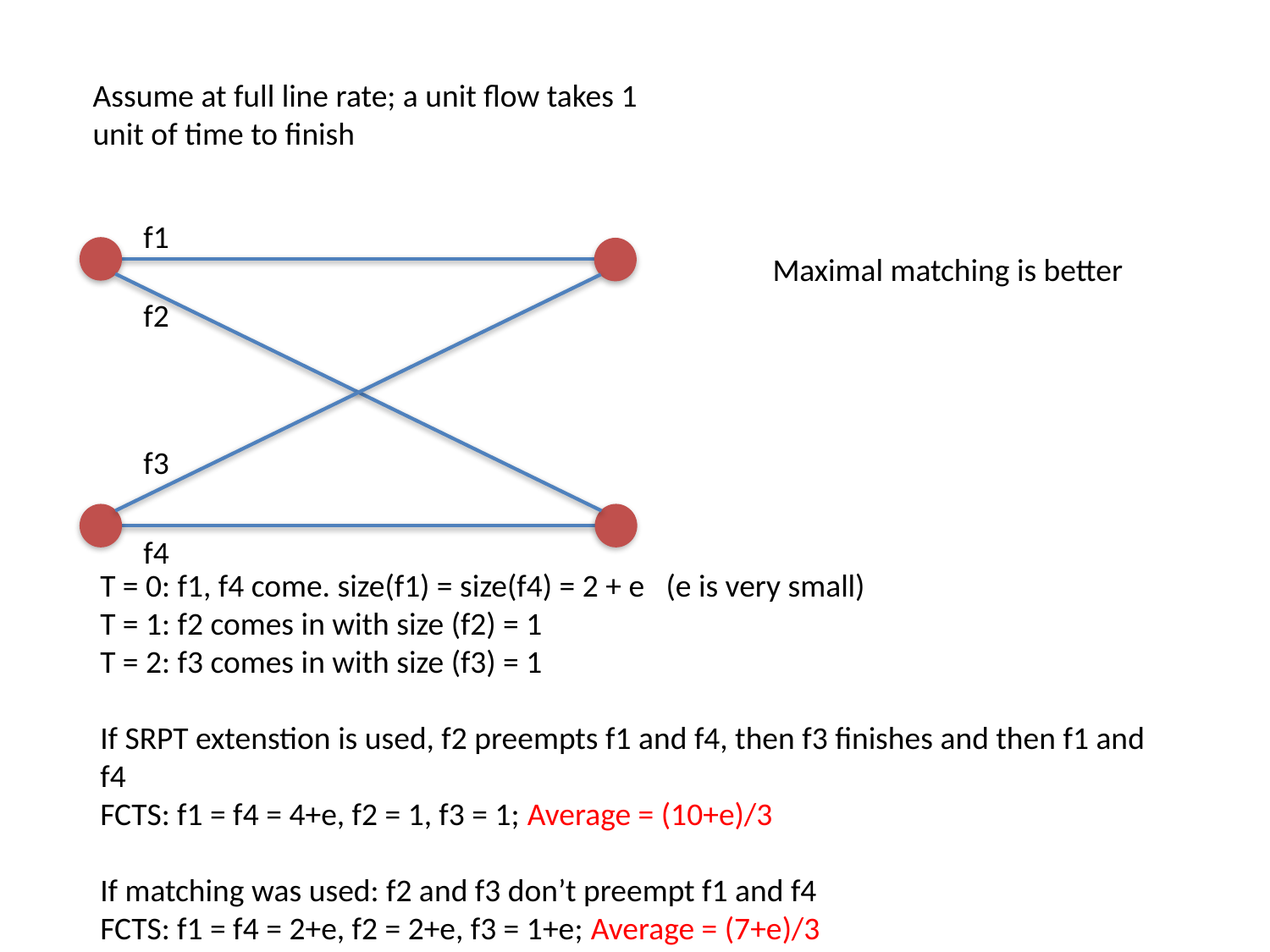

Assume at full line rate; a unit flow takes 1 unit of time to finish
f1

Maximal matching is better
f2
f3
f4
T = 0: f1, f4 come. size(f1) = size(f4) = 2 + e   (e is very small)
T = 1: f2 comes in with size (f2) = 1
T = 2: f3 comes in with size (f3) = 1

If SRPT extenstion is used, f2 preempts f1 and f4, then f3 finishes and then f1 and f4
FCTS: f1 = f4 = 4+e, f2 = 1, f3 = 1; Average = (10+e)/3

If matching was used: f2 and f3 don’t preempt f1 and f4
FCTS: f1 = f4 = 2+e, f2 = 2+e, f3 = 1+e; Average = (7+e)/3